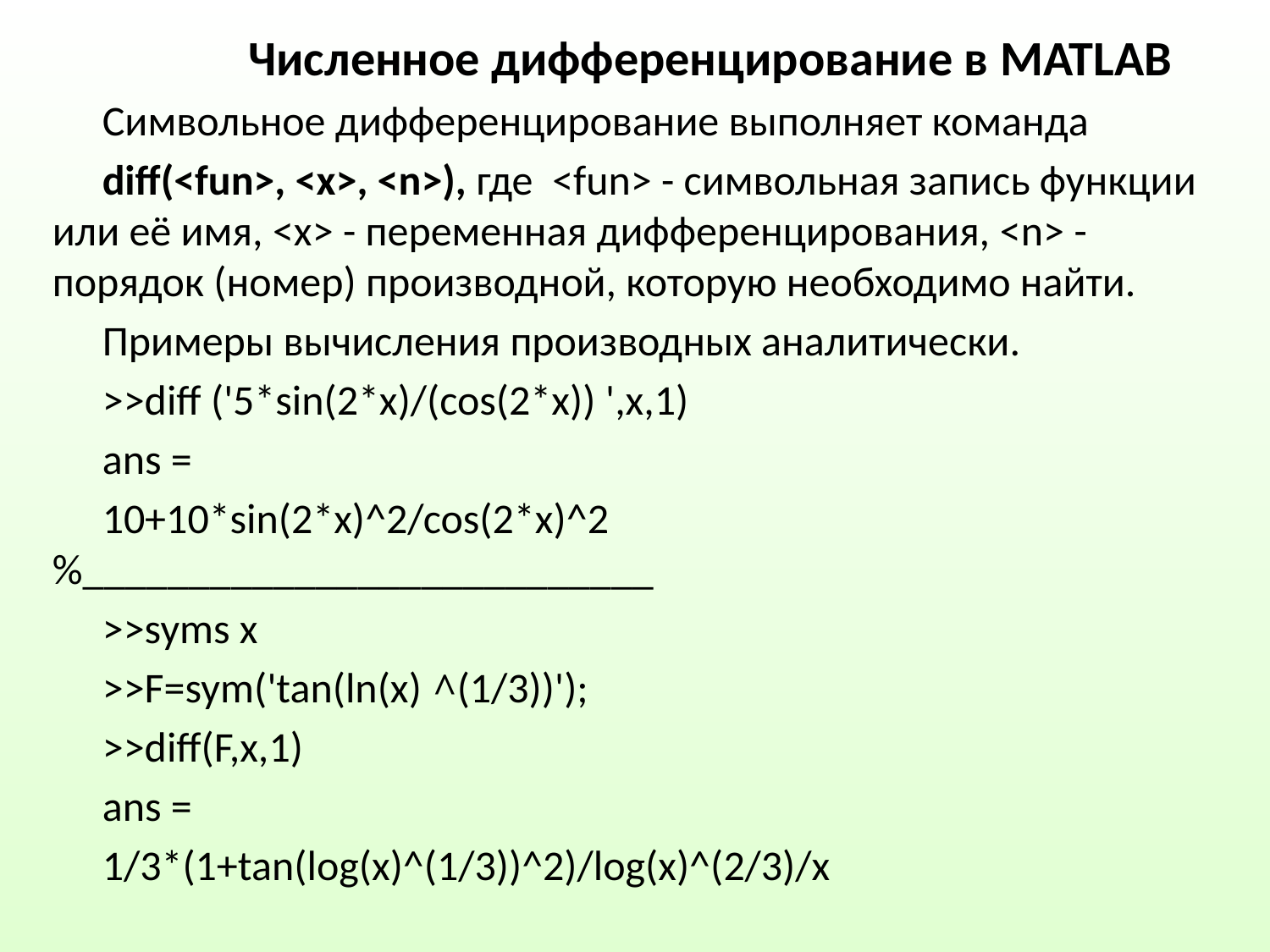

Численное дифференцирование в MATLAB
Символьное дифференцирование выполняет команда
diff(<fun>, <x>, <n>), где  <fun> - символьная запись функции или её имя, <x> - переменная дифференцирования, <n> - порядок (номер) производной, которую необходимо найти.
Примеры вычисления производных аналитически.
>>diff ('5*sin(2*x)/(cos(2*x)) ',x,1)
ans =
10+10*sin(2*x)^2/cos(2*x)^2 %___________________________
>>syms x
>>F=sym('tan(ln(x) ^(1/3))');
>>diff(F,x,1)
ans =
1/3*(1+tan(log(x)^(1/3))^2)/log(x)^(2/3)/x